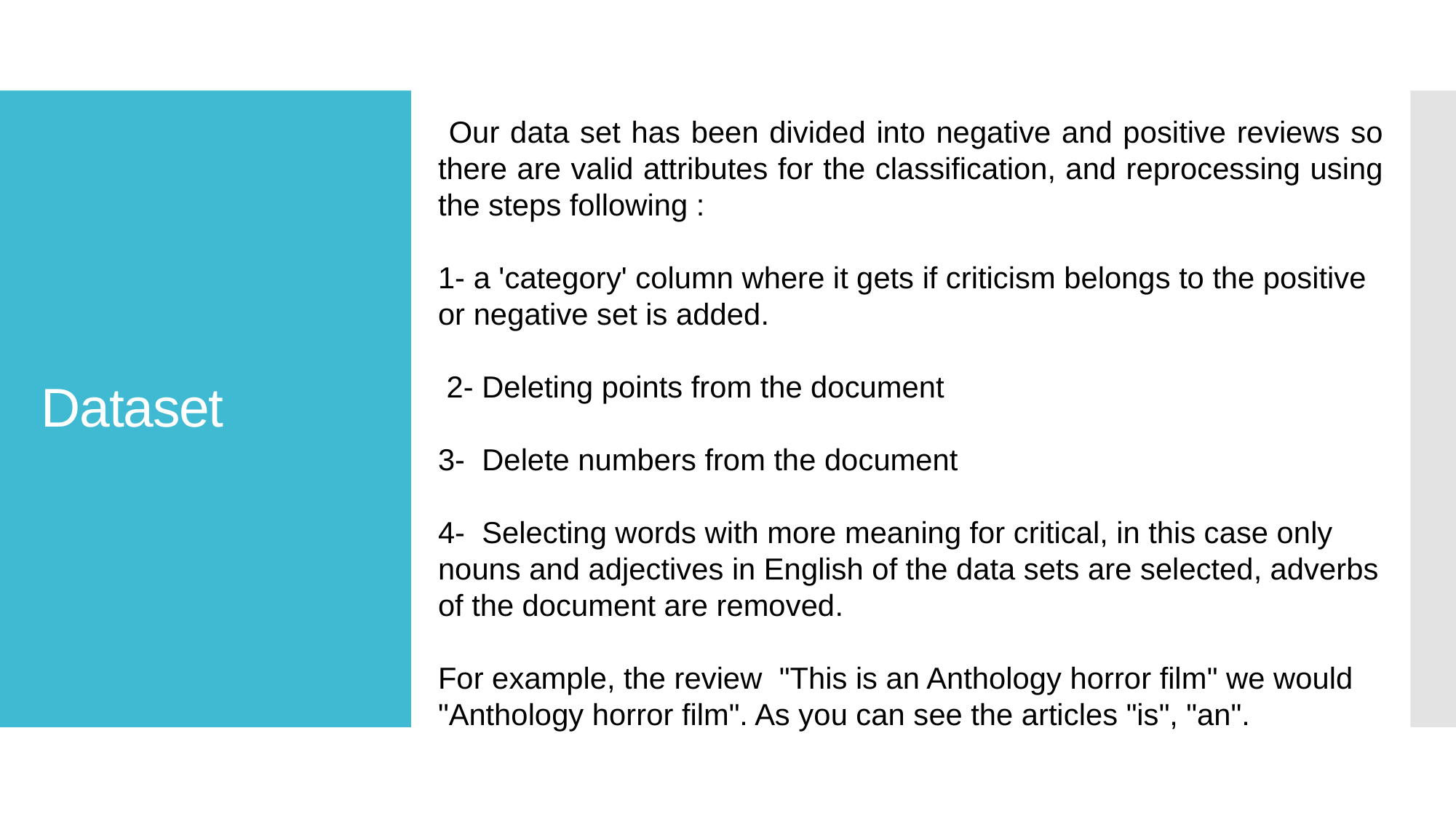

Our data set has been divided into negative and positive reviews so there are valid attributes for the classification, and reprocessing using the steps following :

1- a 'category' column where it gets if criticism belongs to the positive or negative set is added.

 2- Deleting points from the document

3-  Delete numbers from the document

4-  Selecting words with more meaning for critical, in this case only nouns and adjectives in English of the data sets are selected, adverbs of the document are removed.

For example, the review  "This is an Anthology horror film" we would "Anthology horror film". As you can see the articles "is", "an".

# Dataset